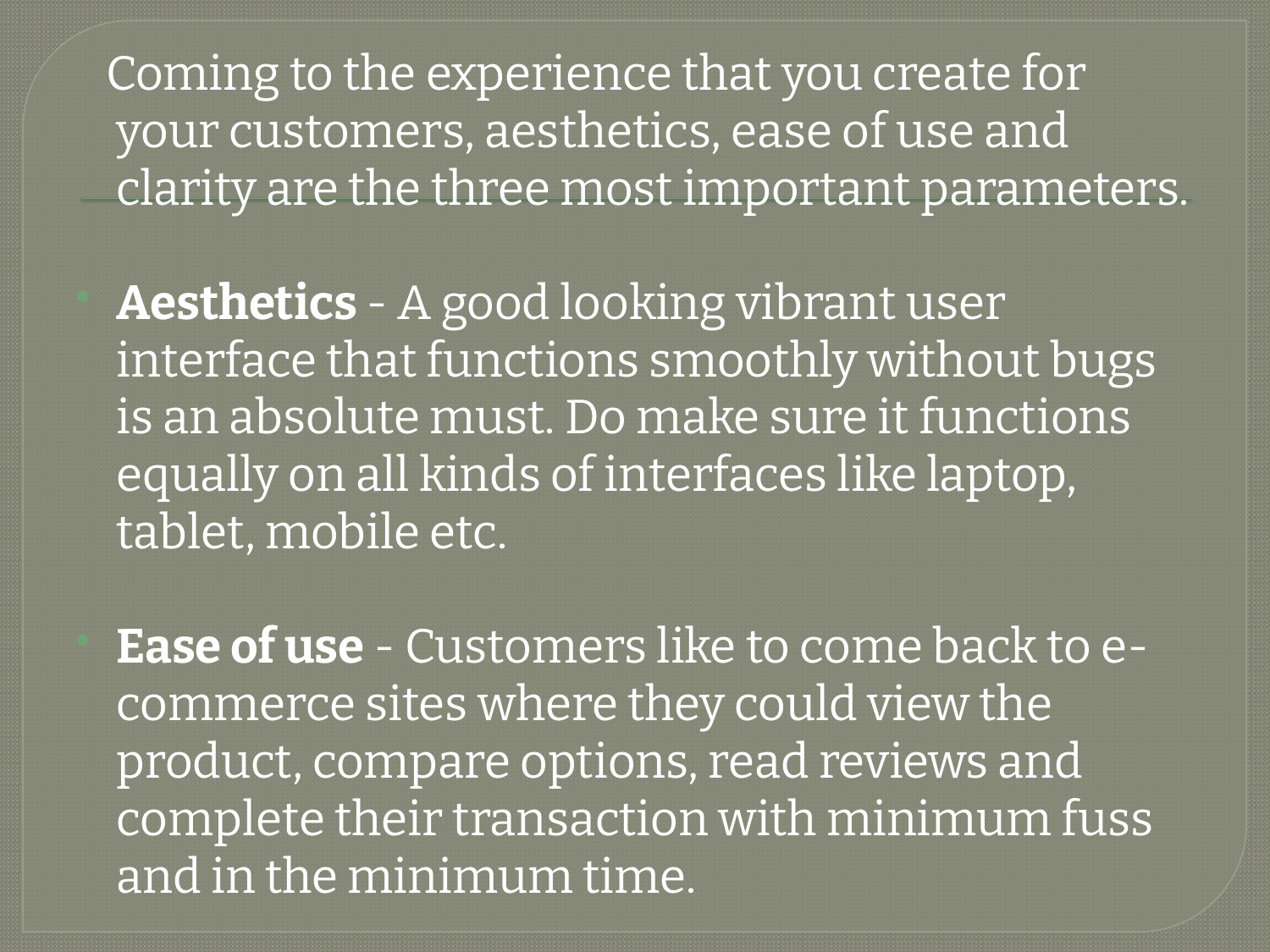

Coming to the experience that you create for your customers, aesthetics, ease of use and clarity are the three most important parameters.

Aesthetics - A good looking vibrant user interface that functions smoothly without bugs is an absolute must. Do make sure it functions equally on all kinds of interfaces like laptop, tablet, mobile etc.

Ease of use - Customers like to come back to e-commerce sites where they could view the product, compare options, read reviews and complete their transaction with minimum fuss and in the minimum time.